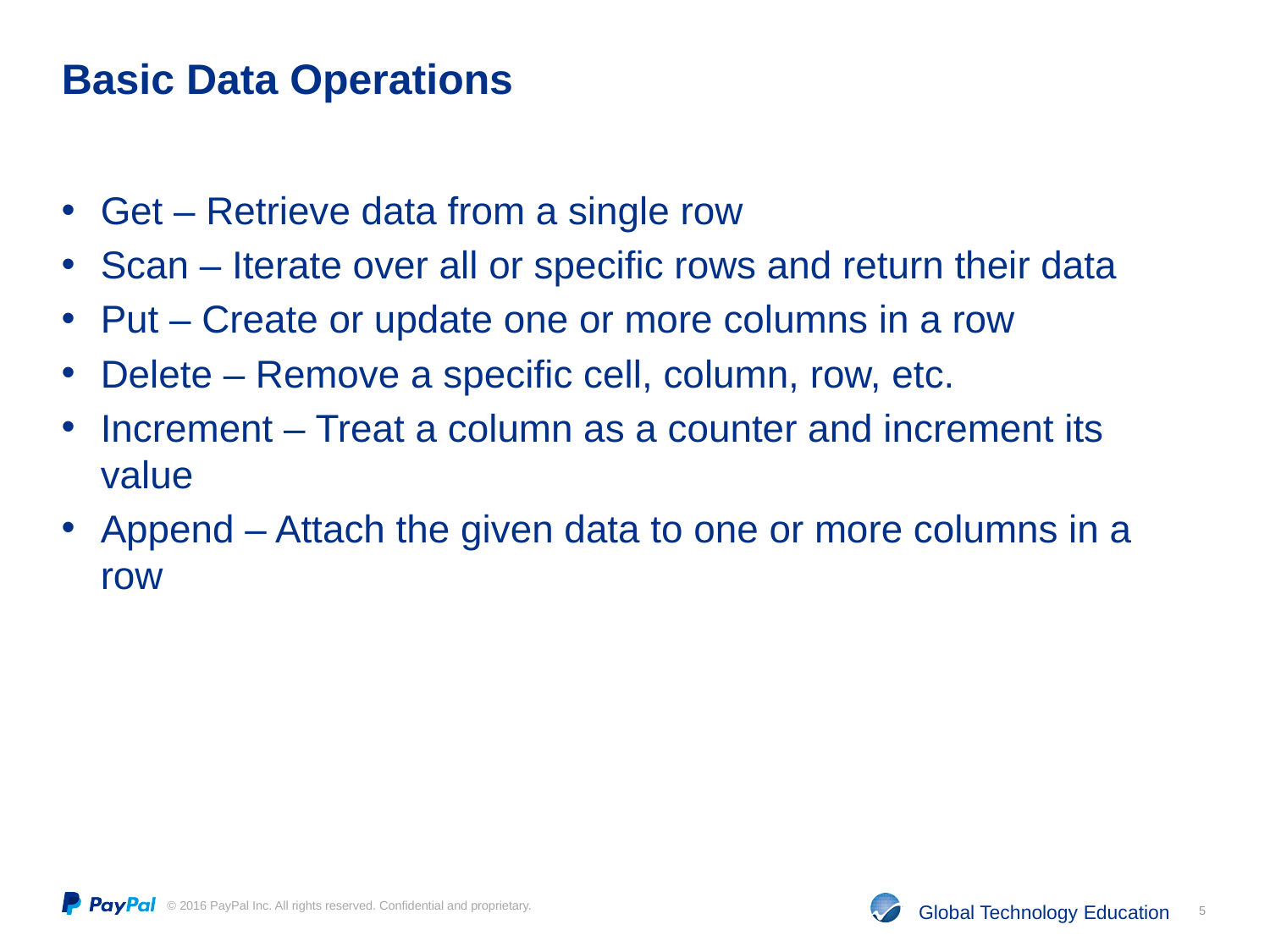

# Basic Data Operations
Get – Retrieve data from a single row
Scan – Iterate over all or specific rows and return their data
Put – Create or update one or more columns in a row
Delete – Remove a specific cell, column, row, etc.
Increment – Treat a column as a counter and increment its value
Append – Attach the given data to one or more columns in a row
5